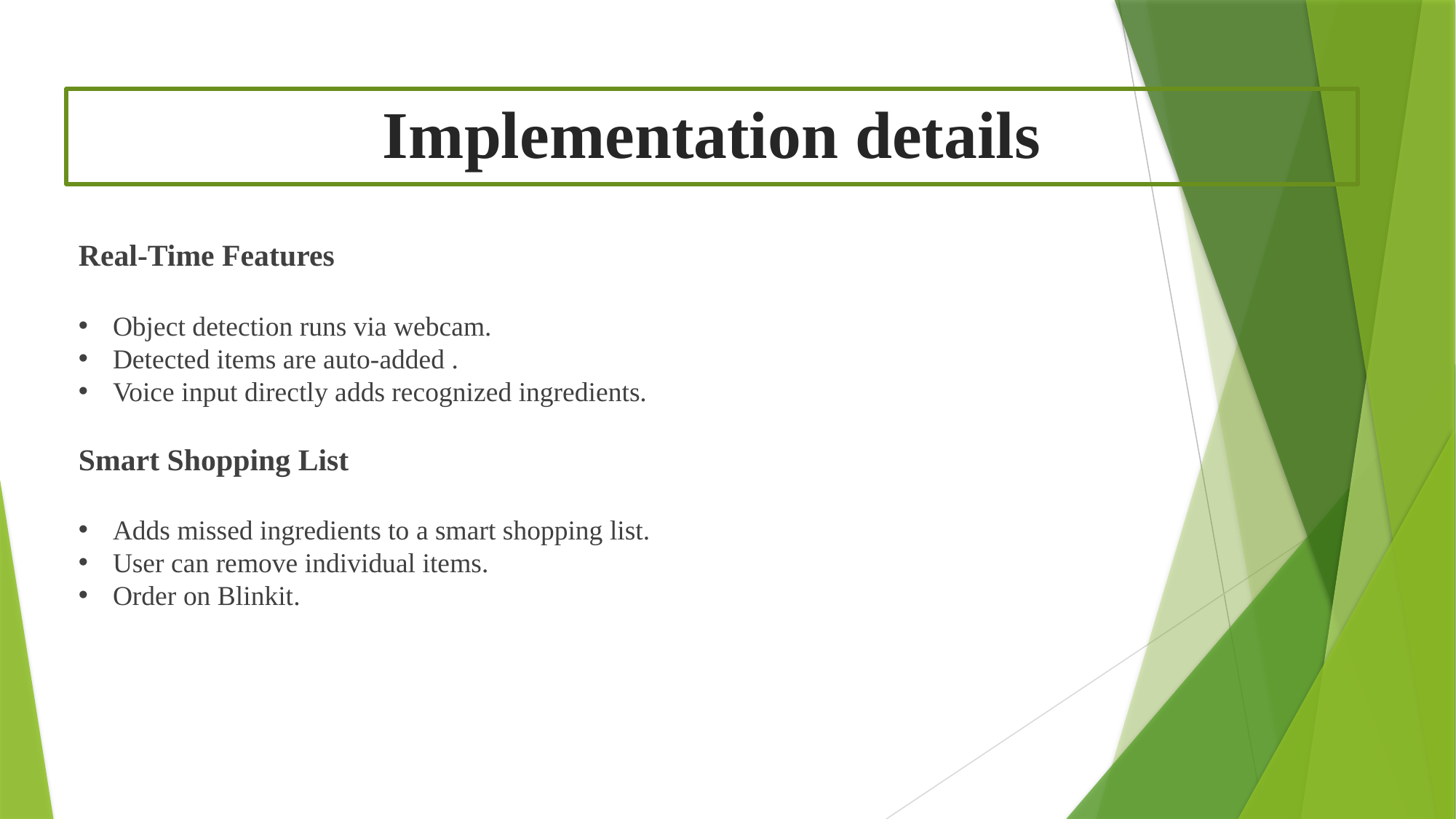

# Implementation details
Real-Time Features

Object detection runs via webcam.
Detected items are auto-added .
Voice input directly adds recognized ingredients.

Smart Shopping List

Adds missed ingredients to a smart shopping list.
User can remove individual items.
Order on Blinkit.